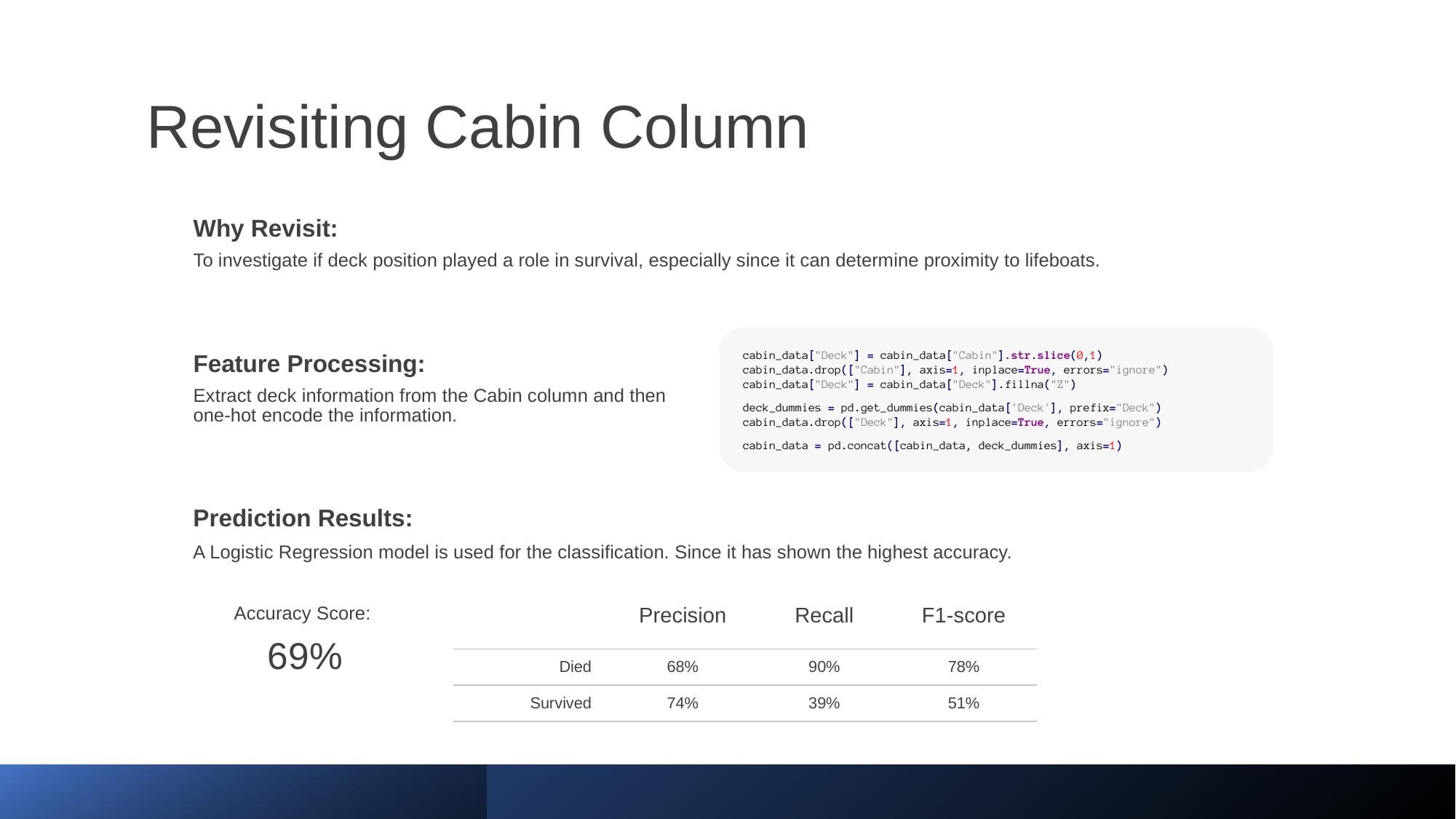

# Revisiting Cabin Column
Why Revisit:
To investigate if deck position played a role in survival, especially since it can determine proximity to lifeboats.
cabin_data["Deck"] = cabin_data["Cabin"].str.slice(0,1) cabin_data.drop(["Cabin"], axis=1, inplace=True, errors="ignore") cabin_data["Deck"] = cabin_data["Deck"].fillna("Z")
deck_dummies = pd.get_dummies(cabin_data['Deck'], prefix="Deck") cabin_data.drop(["Deck"], axis=1, inplace=True, errors="ignore")
cabin_data = pd.concat([cabin_data, deck_dummies], axis=1)
Feature Processing:
Extract deck information from the Cabin column and then one-hot encode the information.
Prediction Results:
A Logistic Regression model is used for the classification. Since it has shown the highest accuracy.
|  | Precision | Recall | F1-score |
| --- | --- | --- | --- |
| Died | 68% | 90% | 78% |
| Survived | 74% | 39% | 51% |
Accuracy Score:
69%